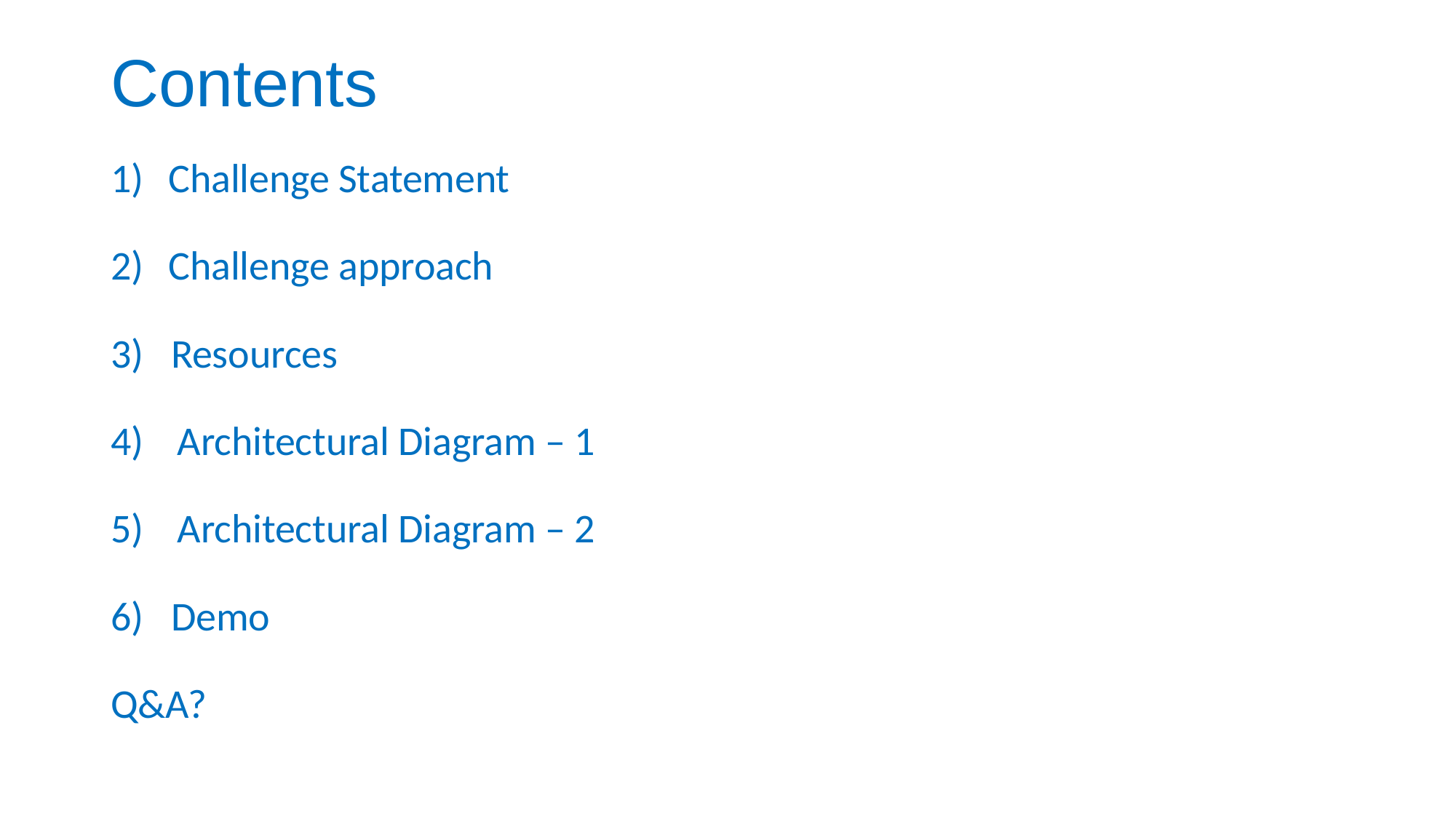

# Contents
  Challenge Statement
  Challenge approach
3)   Resources
   Architectural Diagram – 1
   Architectural Diagram – 2
6)   Demo
Q&A?